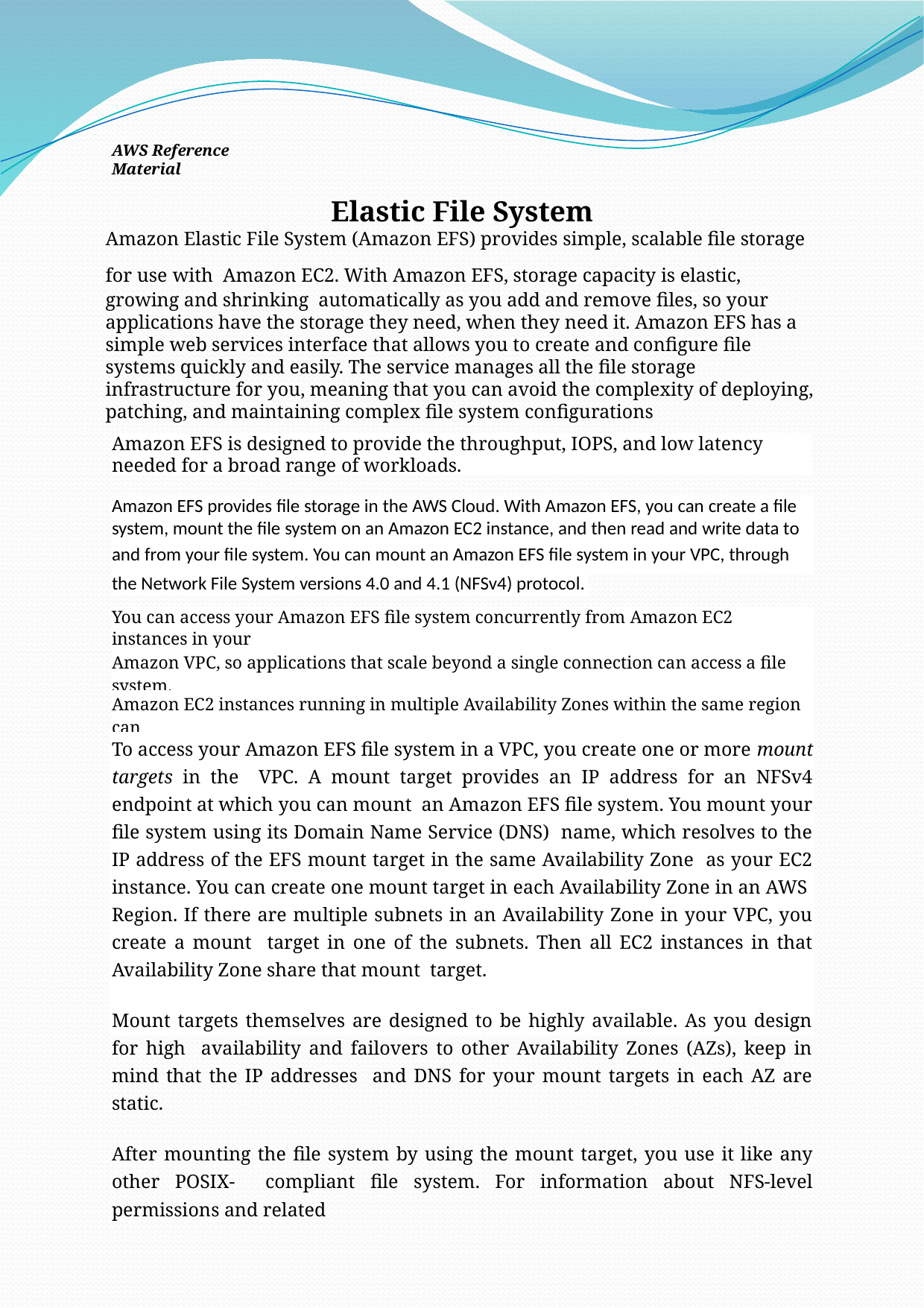

AWS Reference Material
Elastic File System
Amazon Elastic File System (Amazon EFS) provides simple, scalable file storage for use.with  Amazon EC2. With Amazon EFS, storage capacity is elastic, growing and shrinking  automatically as you add and remove files, so your applications have the storage they need, when they need it. Amazon EFS has a simple web services interface that allows you to create and configure file systems quickly and easily. The service manages all the file storage infrastructure for you, meaning that you can avoid the complexity of deploying, patching, and maintaining complex file system configurations
Amazon EFS is designed to provide the throughput, IOPS, and low latency needed for a broad range of workloads.
| Amazon EFS provides file storage in the AWS Cloud. With Amazon EFS, you can create a file |  |
| --- | --- |
| system, mount the file system on an Amazon EC2 instance, and then read and write data to |  |
| and from your file system. You can mount an Amazon EFS file system in your VPC, through |  |
| the Network File System versions 4.0 and 4.1 (NFSv4) protocol. |  |
| You can access your Amazon EFS file system concurrently from Amazon EC2 instances in your |  |
| --- | --- |
| Amazon VPC, so applications that scale beyond a single connection can access a file system. |  |
| Amazon EC2 instances running in multiple Availability Zones within the same region can |  |
| access the file system, so that many users can access and share a common data source. |  |
To access your Amazon EFS file system in a VPC, you create one or more mount targets in the  VPC. A mount target provides an IP address for an NFSv4 endpoint at which you can mount  an Amazon EFS file system. You mount your file system using its Domain Name Service (DNS)  name, which resolves to the IP address of the EFS mount target in the same Availability Zone  as your EC2 instance. You can create one mount target in each Availability Zone in an AWS  Region. If there are multiple subnets in an Availability Zone in your VPC, you create a mount  target in one of the subnets. Then all EC2 instances in that Availability Zone share that mount  target.

Mount targets themselves are designed to be highly available. As you design for high  availability and failovers to other Availability Zones (AZs), keep in mind that the IP addresses  and DNS for your mount targets in each AZ are static.

After mounting the file system by using the mount target, you use it like any other POSIX-  compliant file system. For information about NFS-level permissions and related